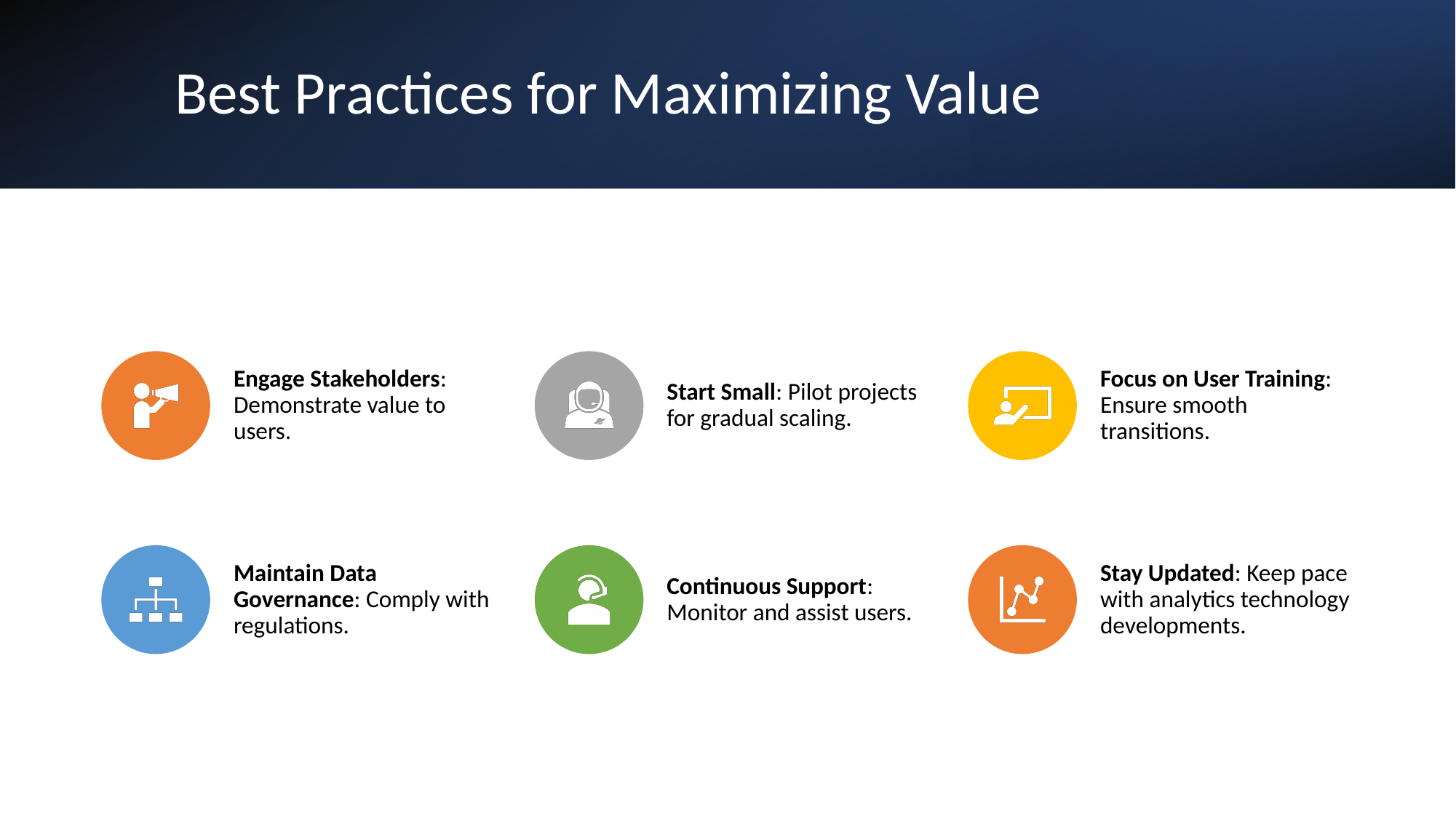

# Best Practices for Maximizing Value
Engage Stakeholders: Demonstrate value to users.
Start Small: Pilot projects for gradual scaling.
Focus on User Training: Ensure smooth transitions.
Maintain Data Governance: Comply with regulations.
Continuous Support: Monitor and assist users.
Stay Updated: Keep pace with analytics technology developments.